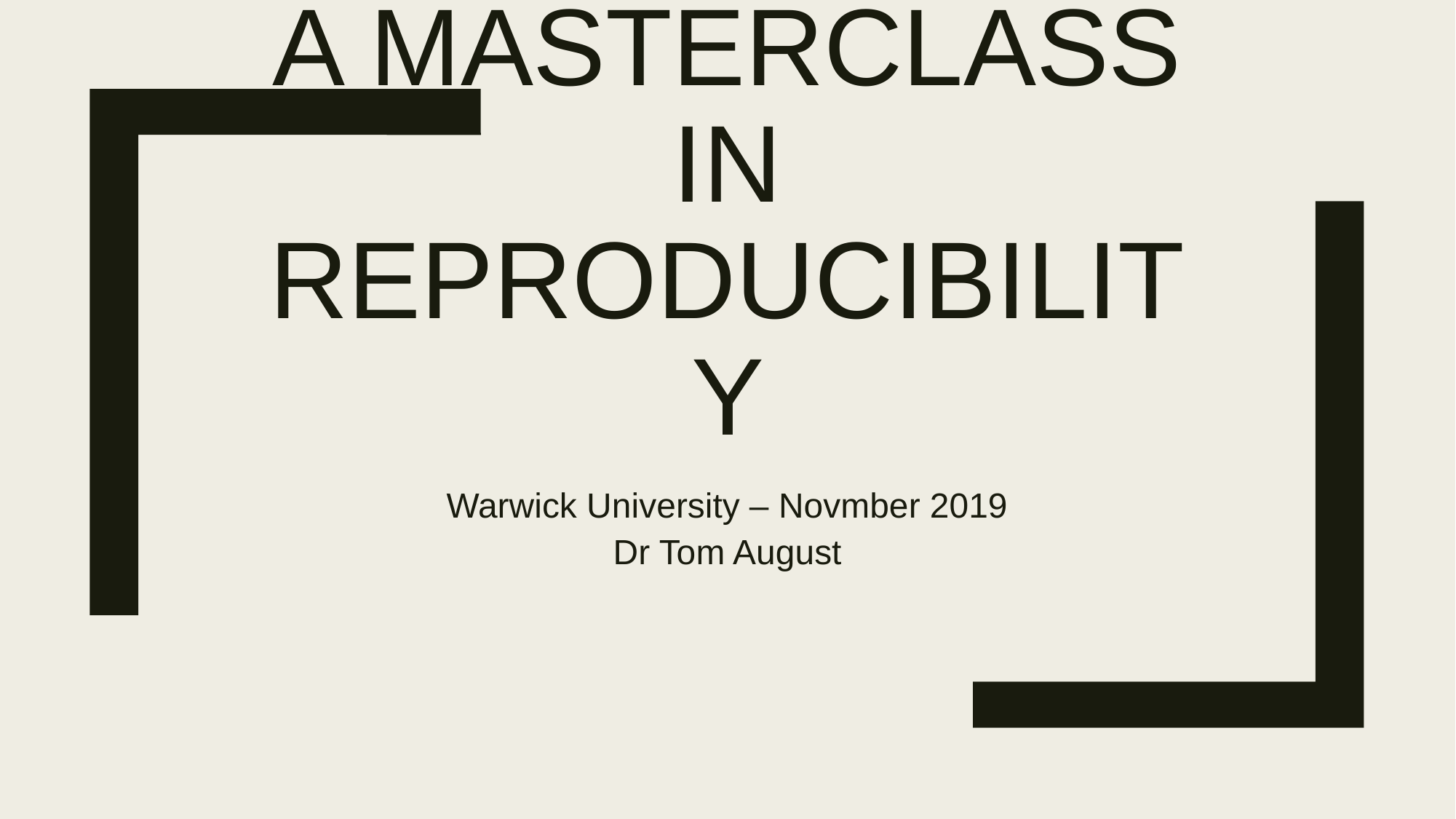

# A Masterclass in Reproducibility
Warwick University – Novmber 2019
Dr Tom August